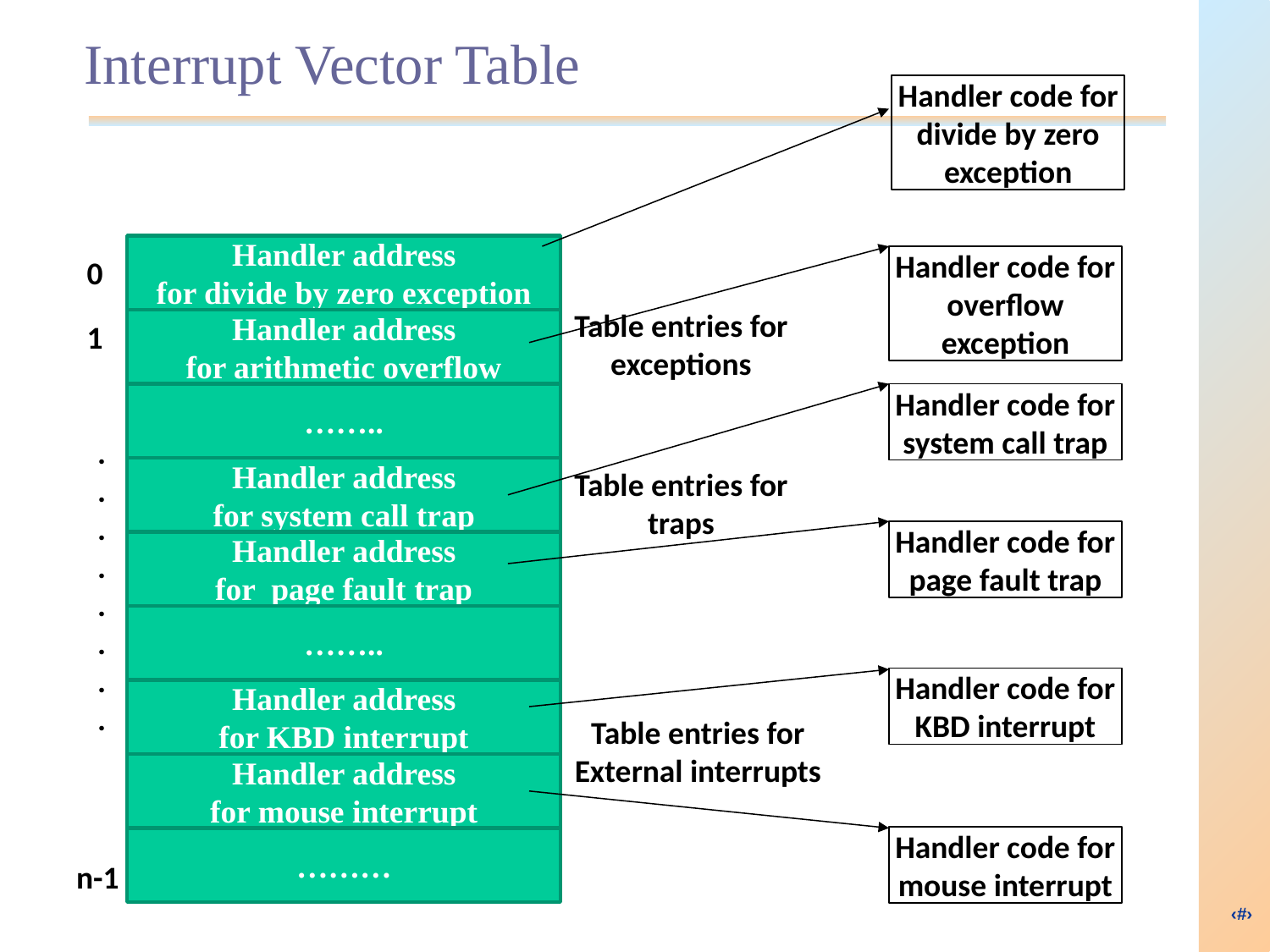

Interrupt Vector Table
Handler code for divide by zero exception

Handler address
for divide by zero exception

0
Handler code for overflow exception
Table entries for
exceptions
Handler address
for arithmetic overflow

1

……..
Handler code for system call trap
.
.
.
.
.
.
.
.
Handler address
for system call trap

Table entries for
traps

Handler code for page fault trap
Handler address
for  page fault trap

……..
Handler code for KBD interrupt

Handler address
for KBD interrupt

Table entries for
External interrupts
Handler address
for mouse interrupt

Handler code for mouse interrupt

………
n-1